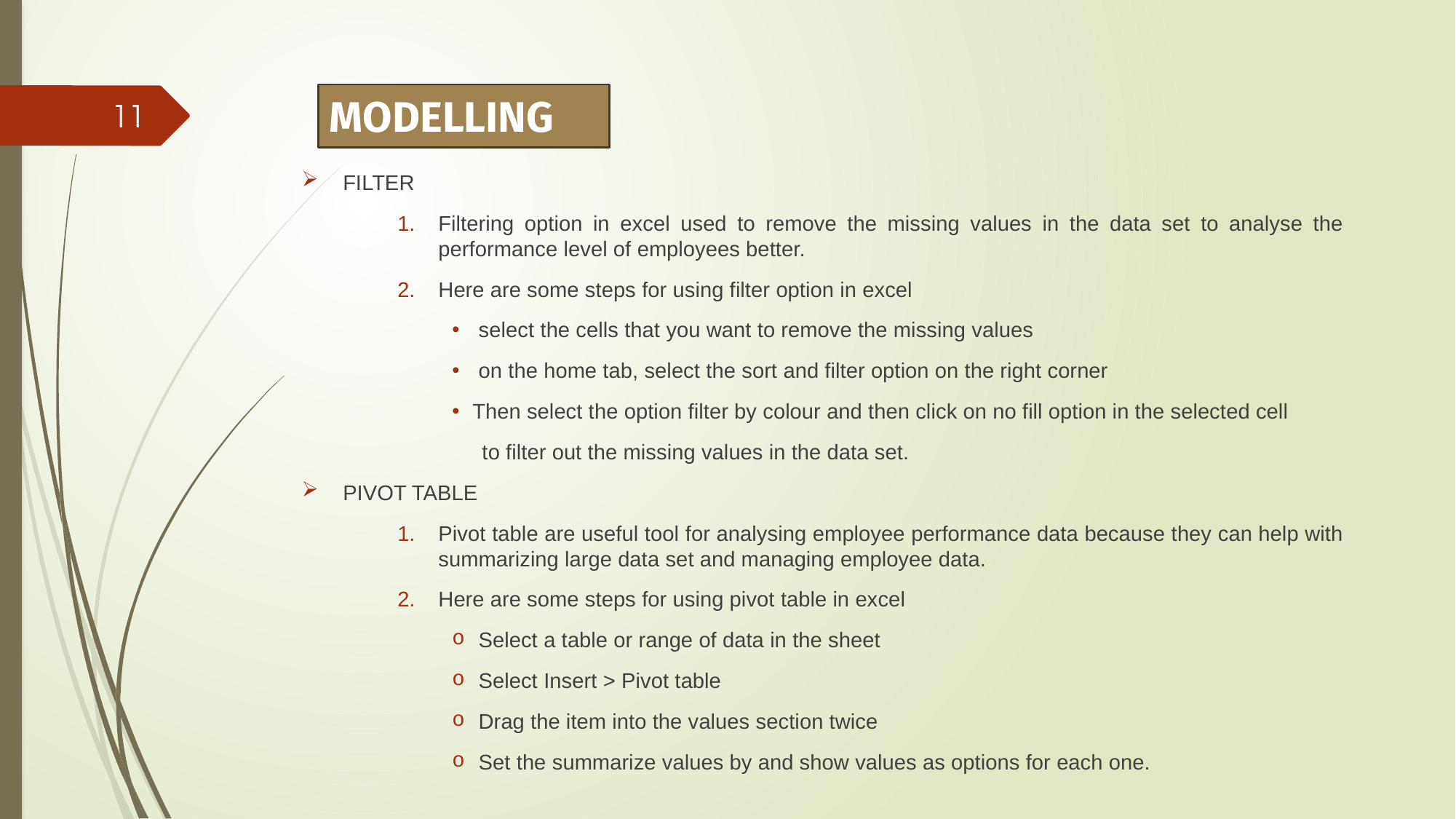

# MODELLING
11
FILTER
Filtering option in excel used to remove the missing values in the data set to analyse the performance level of employees better.
Here are some steps for using filter option in excel
 select the cells that you want to remove the missing values
 on the home tab, select the sort and filter option on the right corner
Then select the option filter by colour and then click on no fill option in the selected cell
     to filter out the missing values in the data set.
PIVOT TABLE
Pivot table are useful tool for analysing employee performance data because they can help with summarizing large data set and managing employee data.
Here are some steps for using pivot table in excel
 Select a table or range of data in the sheet
 Select Insert > Pivot table
 Drag the item into the values section twice
 Set the summarize values by and show values as options for each one.